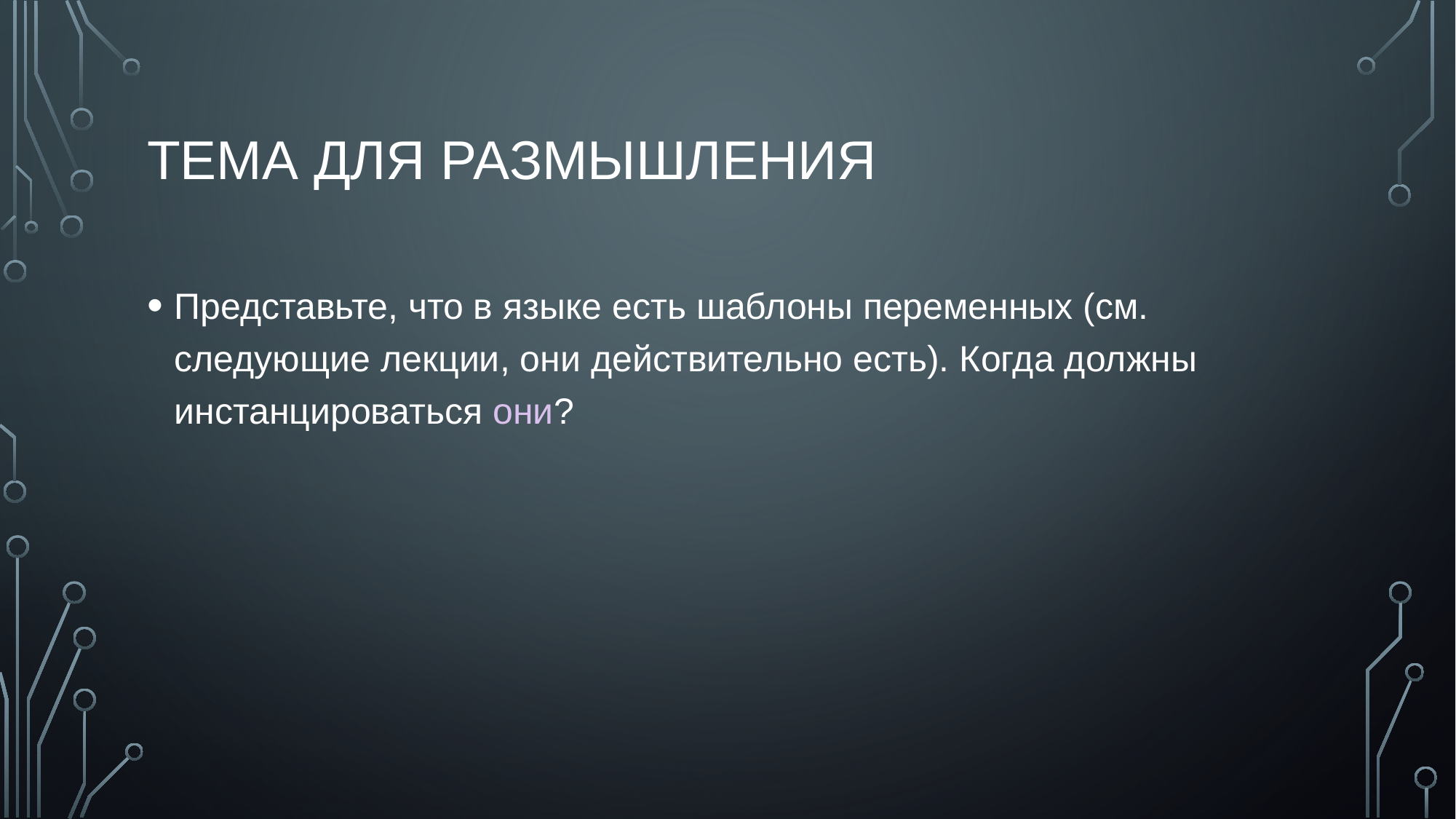

# тема для размышления
Представьте, что в языке есть шаблоны переменных (см. следующие лекции, они действительно есть). Когда должны инстанцироваться они?